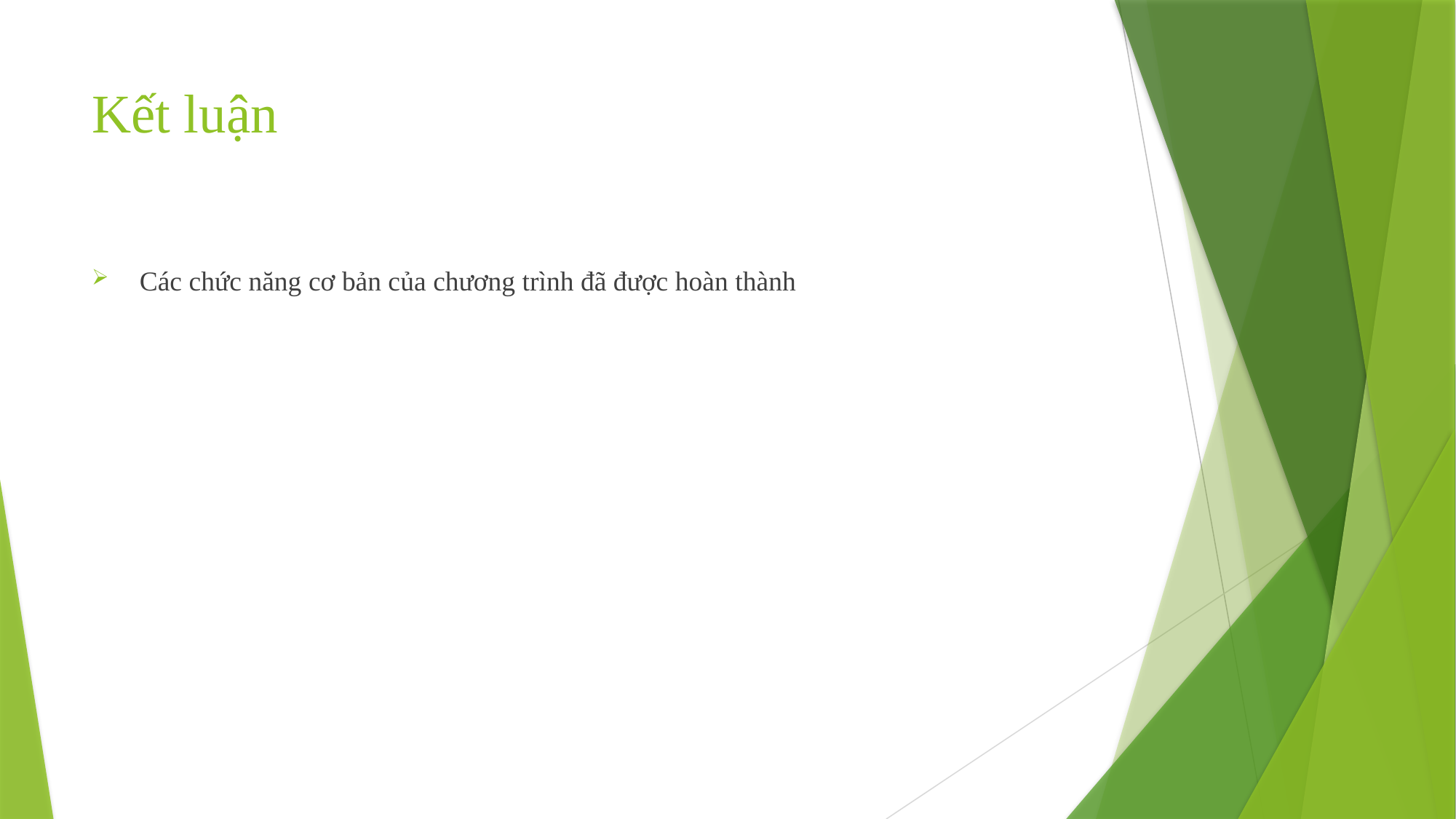

# Kết luận
 Các chức năng cơ bản của chương trình đã được hoàn thành